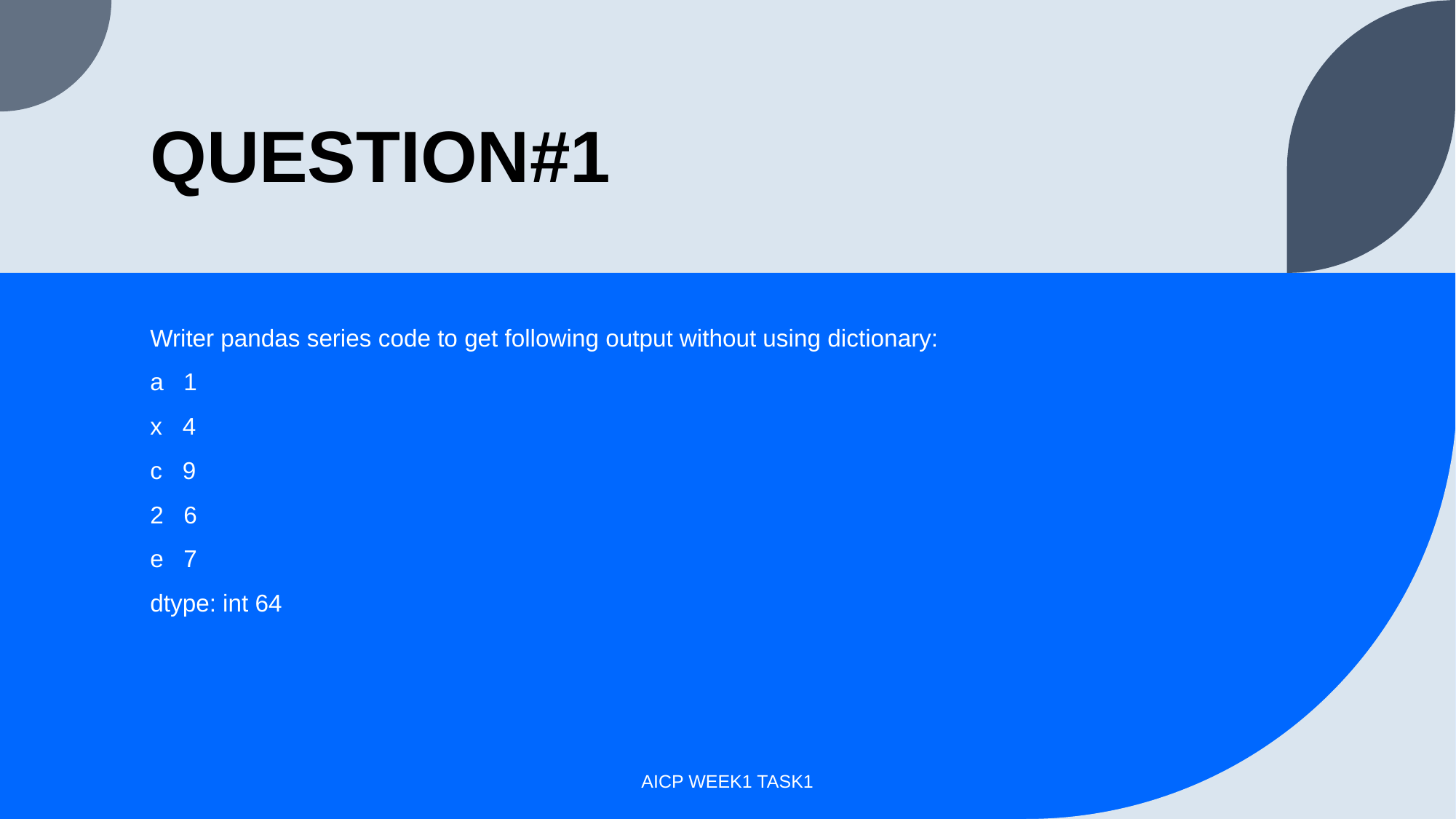

# QUESTION#1
Writer pandas series code to get following output without using dictionary:
a   1
x   4
c   9
2   6
e   7
dtype: int 64
AICP WEEK1 TASK1
5